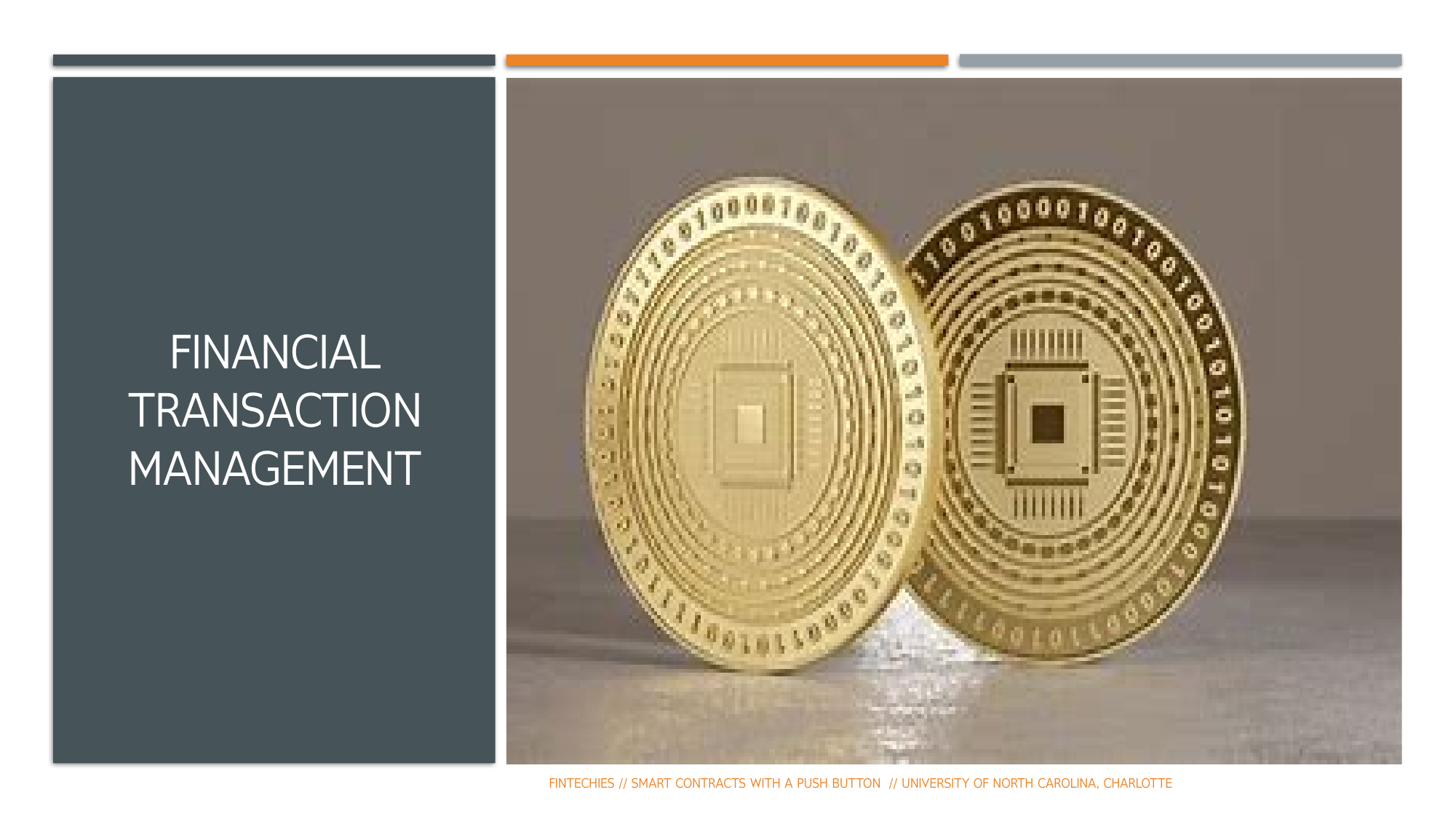

Financial transaction management
7
FinTechies // Smart Contracts with a Push Button  // University of North Carolina, CHarlotte